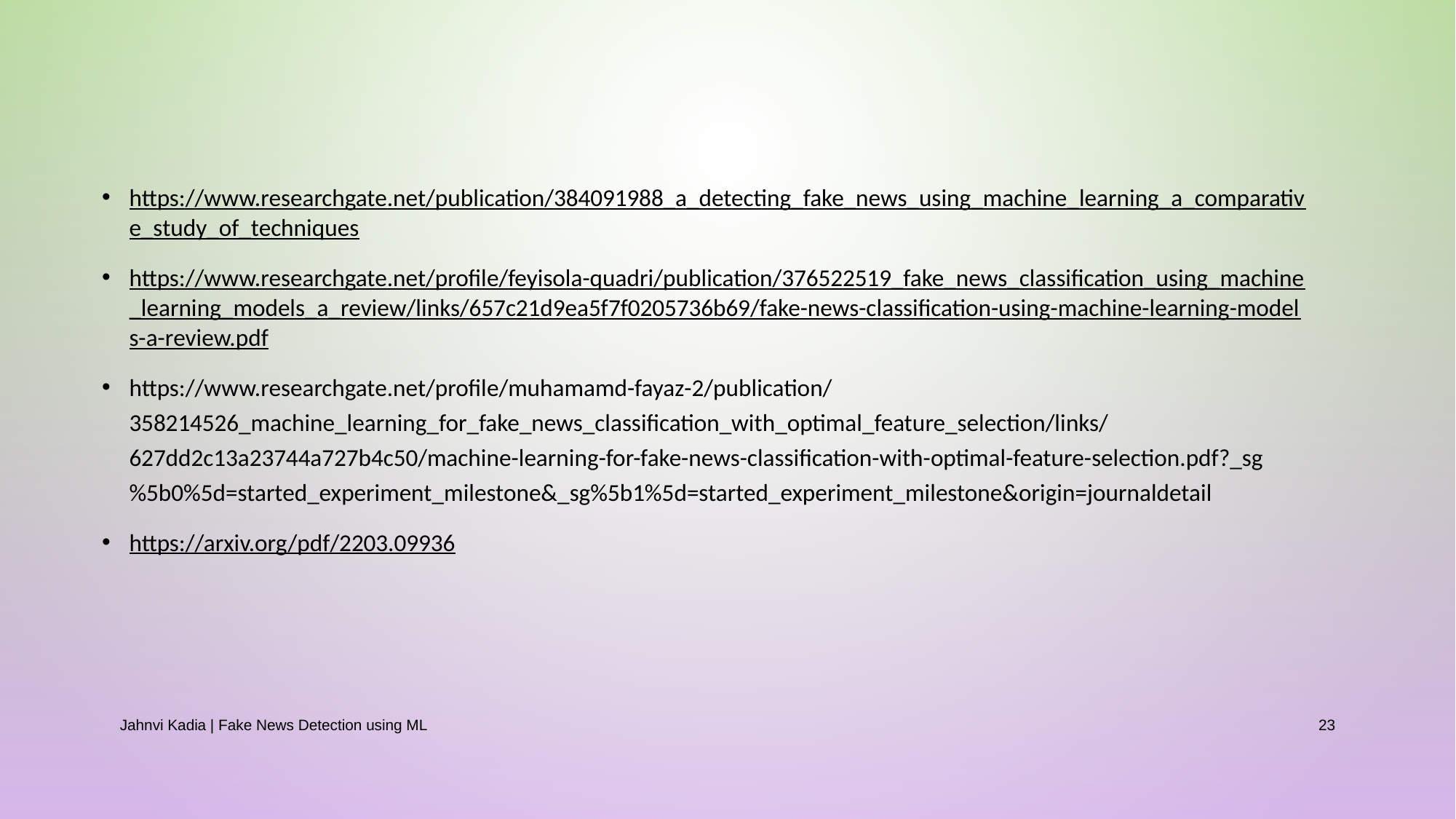

https://www.researchgate.net/publication/384091988_a_detecting_fake_news_using_machine_learning_a_comparative_study_of_techniques
https://www.researchgate.net/profile/feyisola-quadri/publication/376522519_fake_news_classification_using_machine_learning_models_a_review/links/657c21d9ea5f7f0205736b69/fake-news-classification-using-machine-learning-models-a-review.pdf
https://www.researchgate.net/profile/muhamamd-fayaz-2/publication/358214526_machine_learning_for_fake_news_classification_with_optimal_feature_selection/links/627dd2c13a23744a727b4c50/machine-learning-for-fake-news-classification-with-optimal-feature-selection.pdf?_sg%5b0%5d=started_experiment_milestone&_sg%5b1%5d=started_experiment_milestone&origin=journaldetail
https://arxiv.org/pdf/2203.09936
Jahnvi Kadia | Fake News Detection using ML
23